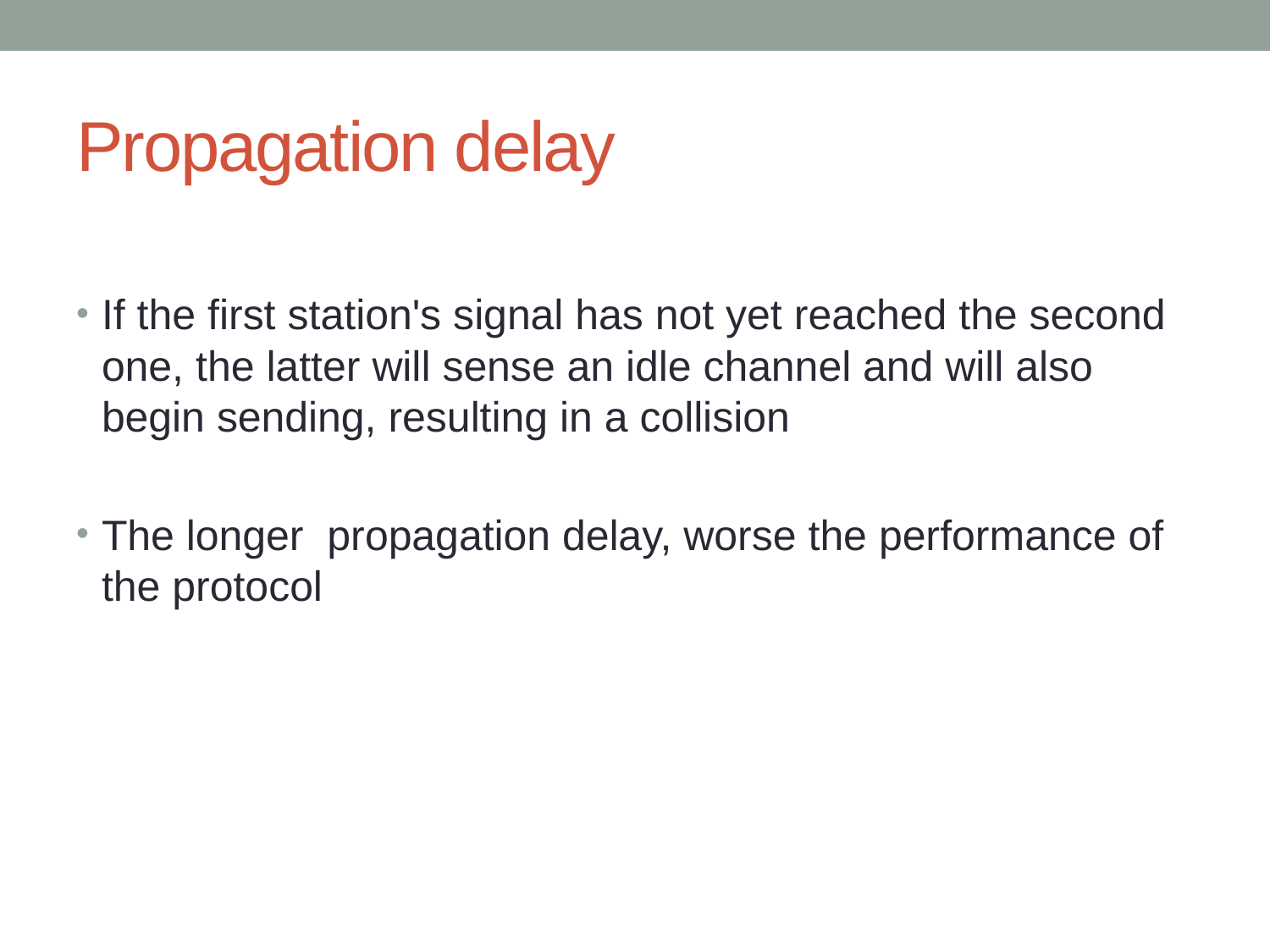

# Propagation delay

If the first station's signal has not yet reached the second one, the latter will sense an idle channel and will also begin sending, resulting in a collision

The longer  propagation delay, worse the performance of the protocol